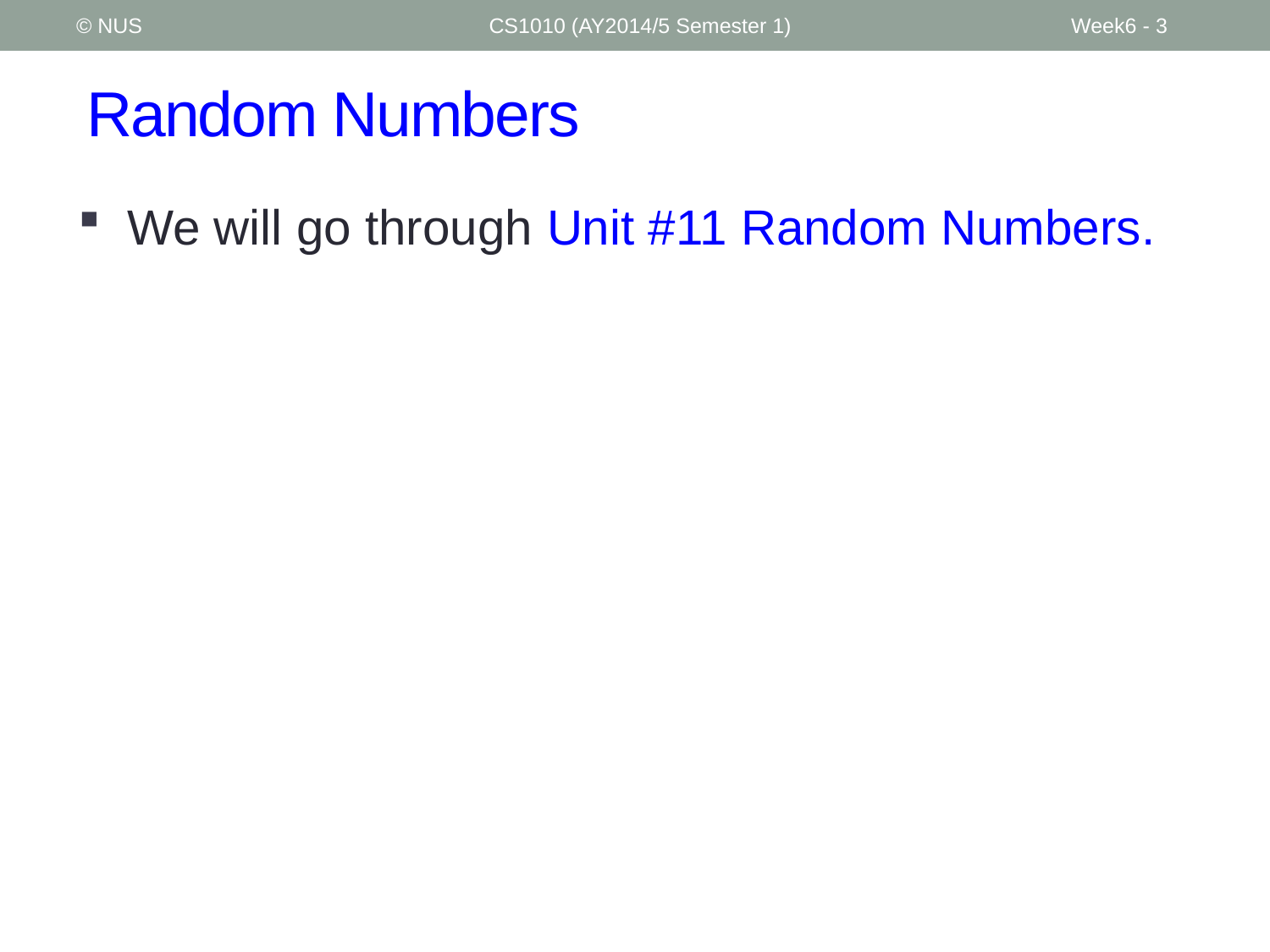

© NUS
CS1010 (AY2014/5 Semester 1)
Week6 - 3
# Random Numbers
We will go through Unit #11 Random Numbers.